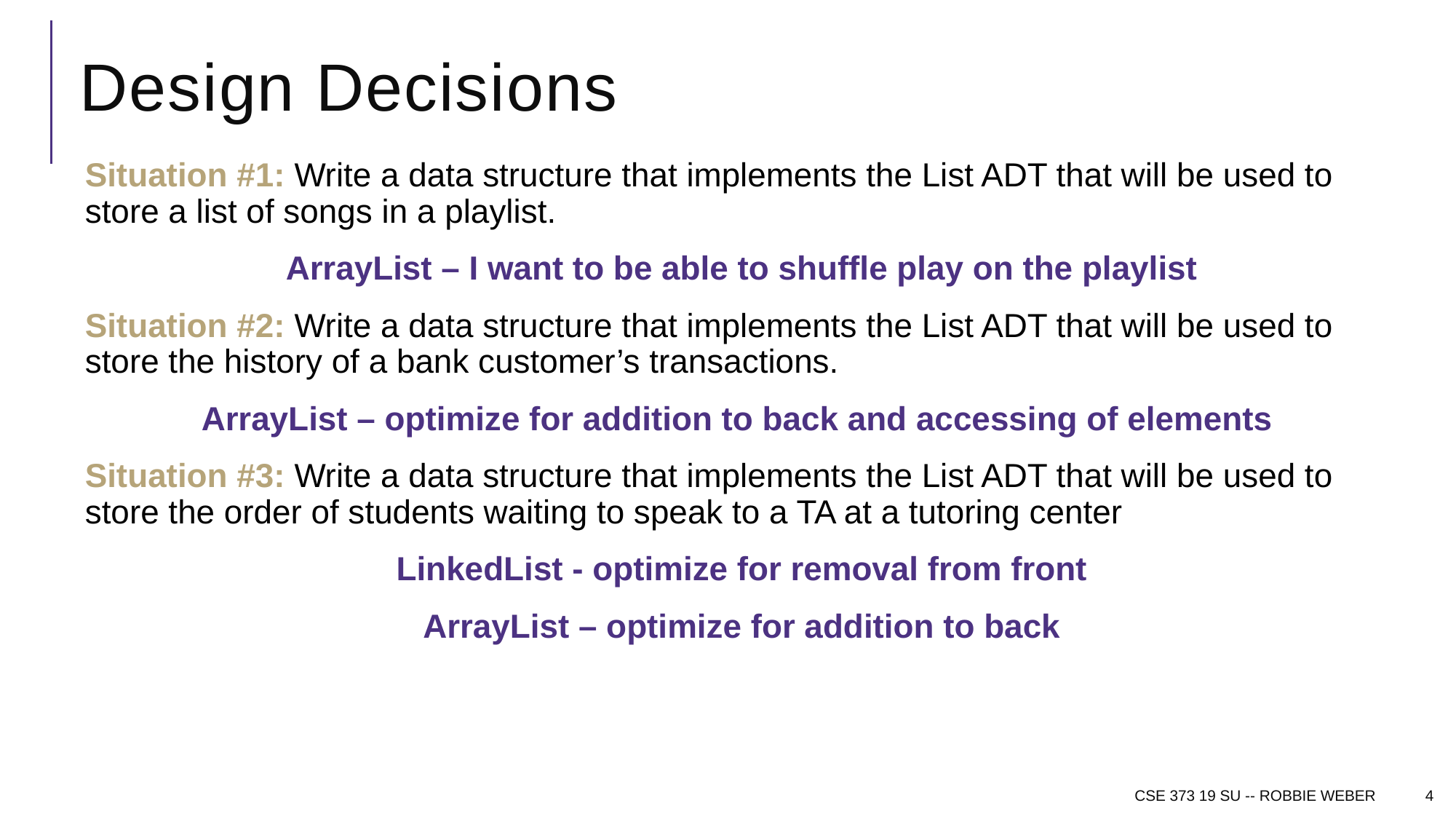

# Design Decisions
Situation #1: Write a data structure that implements the List ADT that will be used to store a list of songs in a playlist.
ArrayList – I want to be able to shuffle play on the playlist
Situation #2: Write a data structure that implements the List ADT that will be used to store the history of a bank customer’s transactions.
ArrayList – optimize for addition to back and accessing of elements
Situation #3: Write a data structure that implements the List ADT that will be used to store the order of students waiting to speak to a TA at a tutoring center
LinkedList - optimize for removal from front
ArrayList – optimize for addition to back
CSE 373 19 Su -- Robbie Weber
4